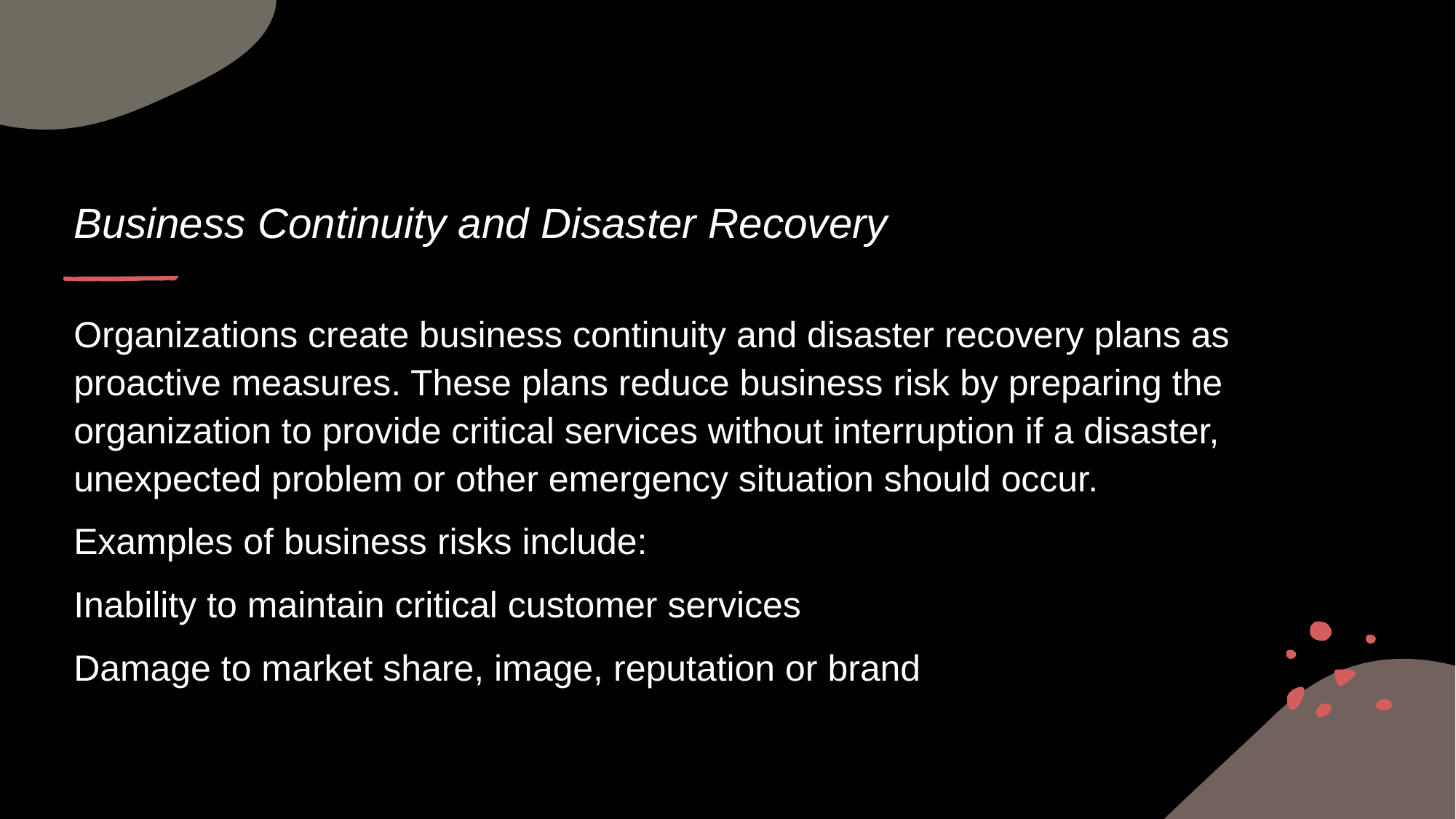

# Business Continuity and Disaster Recovery
Organizations create business continuity and disaster recovery plans as proactive measures. These plans reduce business risk by preparing the organization to provide critical services without interruption if a disaster, unexpected problem or other emergency situation should occur.
Examples of business risks include:
Inability to maintain critical customer services
Damage to market share, image, reputation or brand